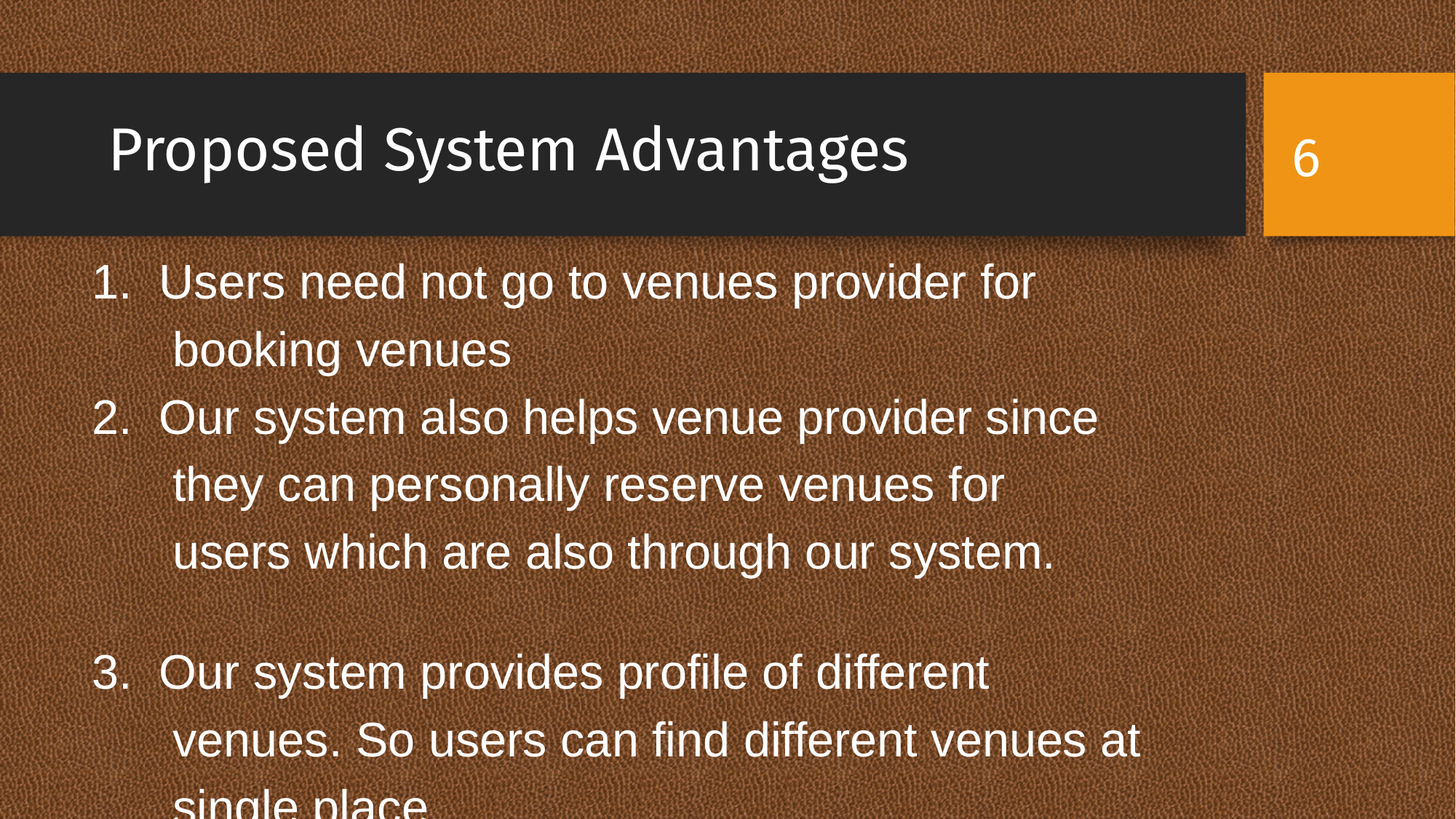

6
# Proposed System Advantages
1.  Users need not go to venues provider for
      booking venues
2.  Our system also helps venue provider since
      they can personally reserve venues for
      users which are also through our system.
3.  Our system provides profile of different
      venues. So users can find different venues at
      single place.